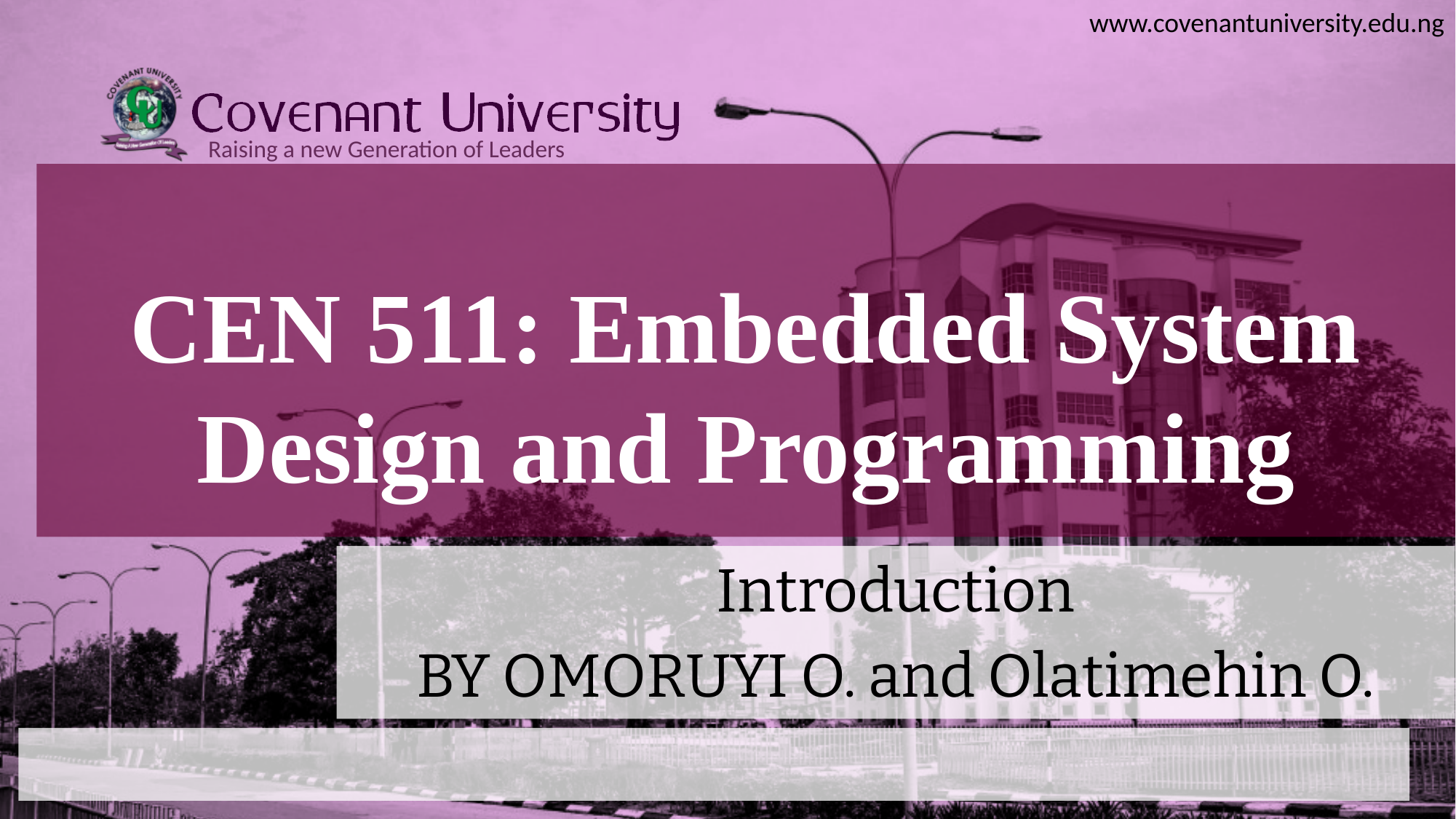

# CEN 511: Embedded System Design and Programming
Introduction
BY OMORUYI O. and Olatimehin O.